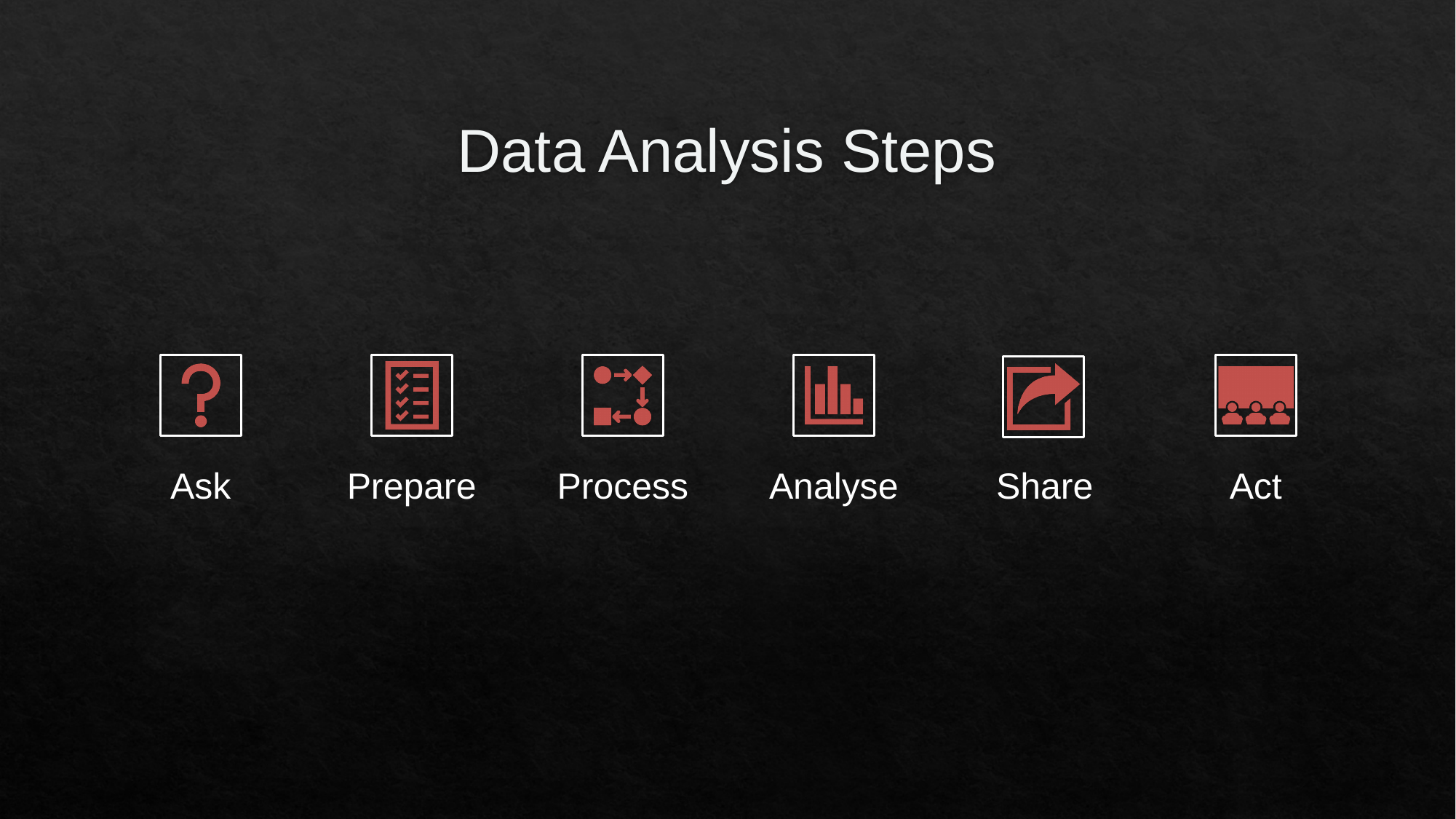

# Data Analysis Steps
Ask
Prepare
Process
Analyse
Share
Act